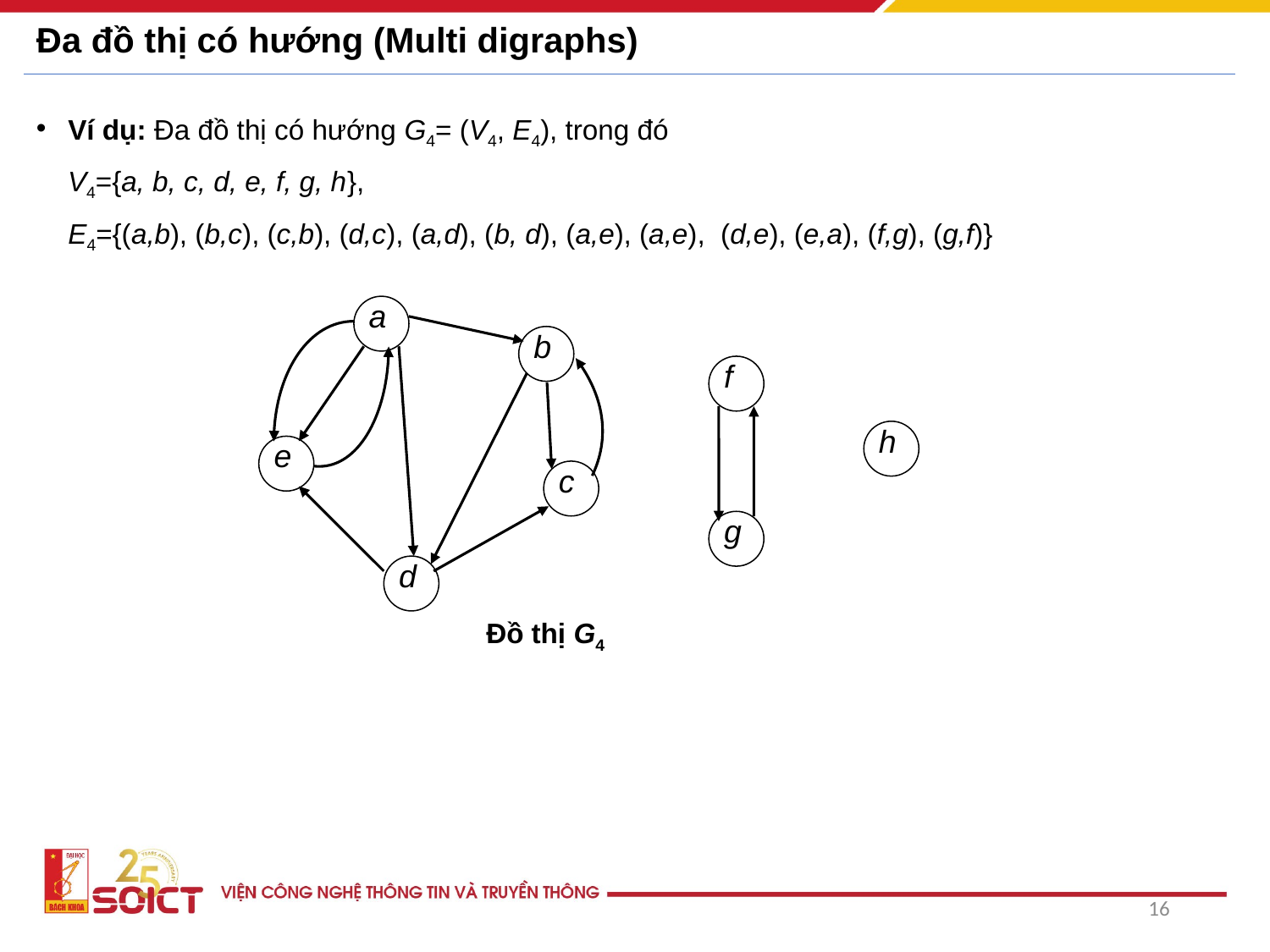

# Đa đồ thị có hướng (Multi digraphs)
Ví dụ: Đa đồ thị có hướng G4= (V4, E4), trong đó
    V4={a, b, c, d, e, f, g, h},
	E4={(a,b), (b,c), (c,b), (d,c), (a,d), (b, d), (a,e), (a,e),  (d,e), (e,a), (f,g), (g,f)}

a

b

f

h

e

c

g

d
Đồ thị G4
16